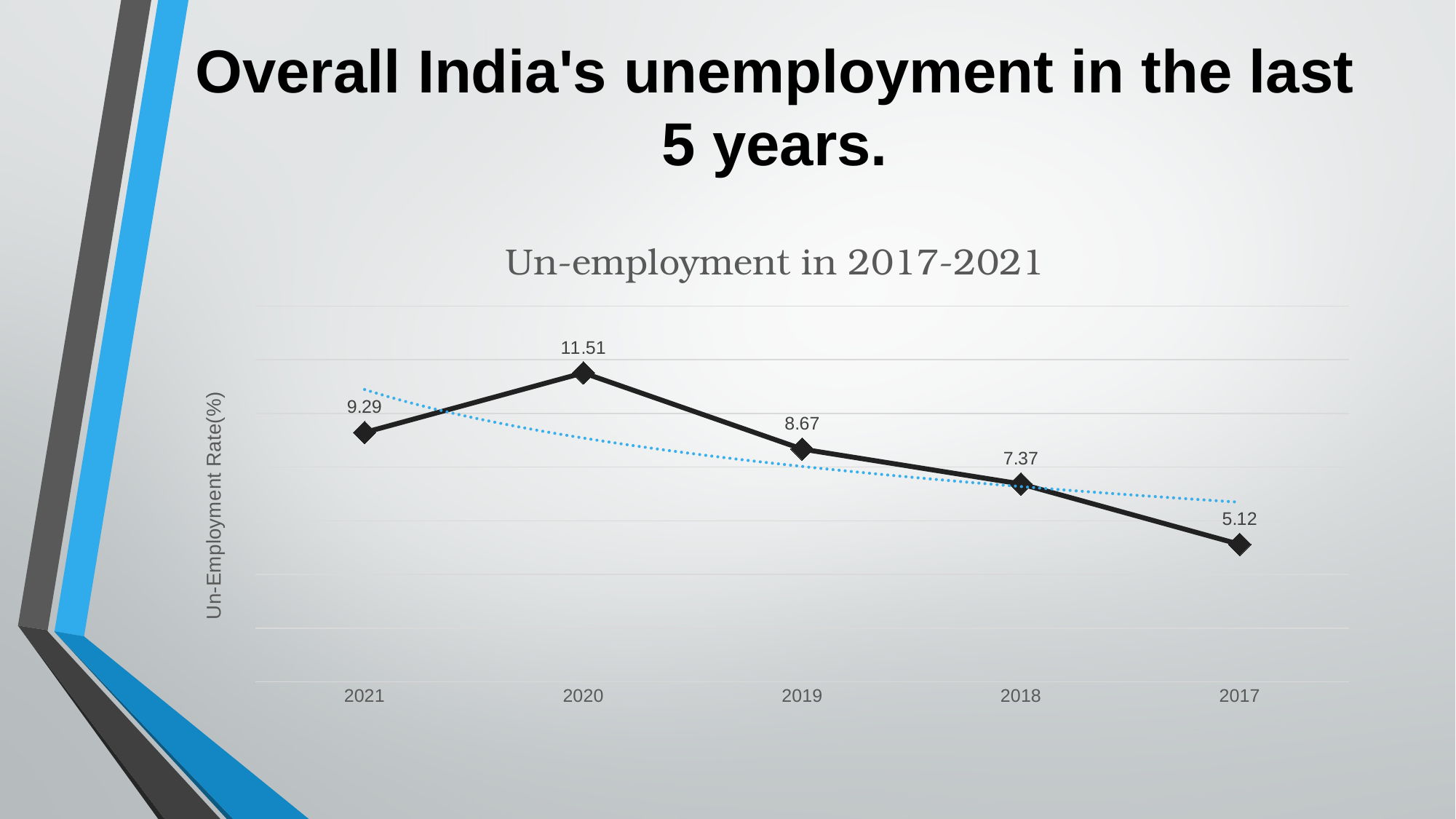

# Overall India's unemployment in the last 5 years.

### Chart: Un-employment in 2017-2021

| Category | Average_unemployment_rate |
|---|---|
| 2021 | 9.29 |
| 2020 | 11.51 |
| 2019 | 8.67 |
| 2018 | 7.37 |
| 2017 | 5.12 |